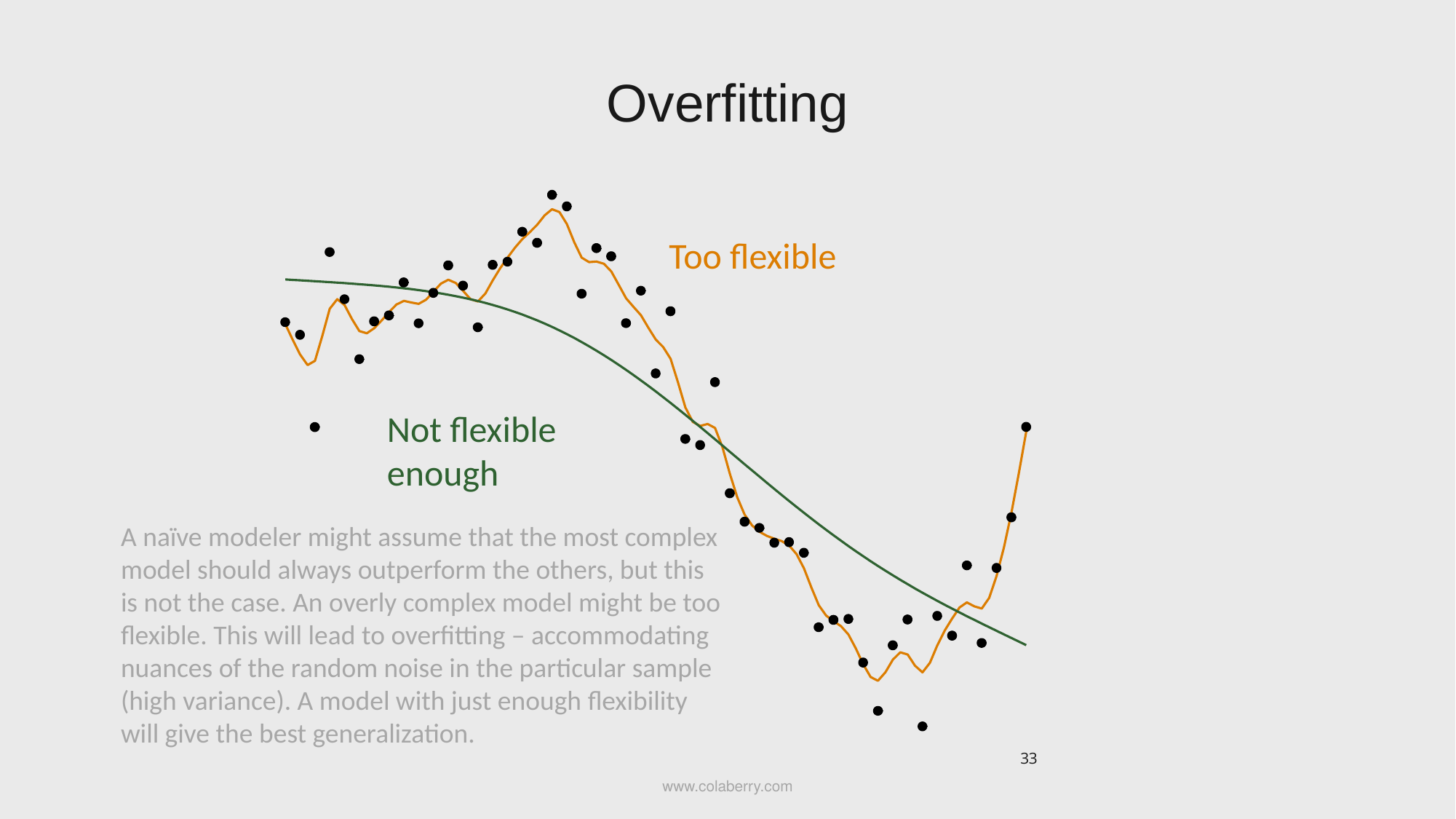

# Overfitting

Too flexible

Not flexible enough

A naïve modeler might assume that the most complex model should always outperform the others, but this is not the case. An overly complex model might be too flexible. This will lead to overfitting – accommodating nuances of the random noise in the particular sample (high variance). A model with just enough flexibility will give the best generalization.

33